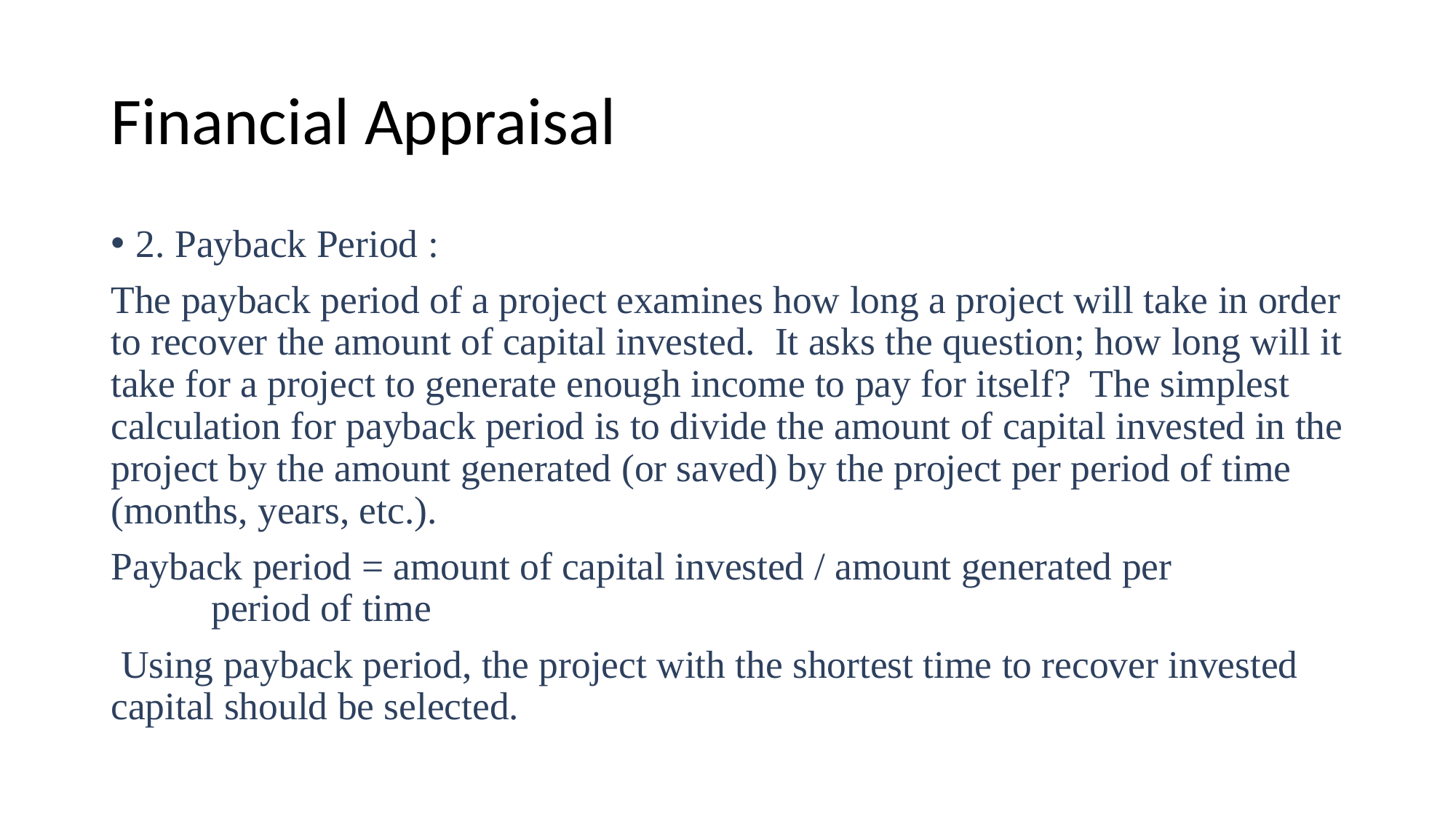

# Financial Appraisal
2. Payback Period :
The payback period of a project examines how long a project will take in order to recover the amount of capital invested.  It asks the question; how long will it take for a project to generate enough income to pay for itself?  The simplest calculation for payback period is to divide the amount of capital invested in the project by the amount generated (or saved) by the project per period of time (months, years, etc.).
Payback period = amount of capital invested / amount generated per                								period of time
 Using payback period, the project with the shortest time to recover invested capital should be selected.